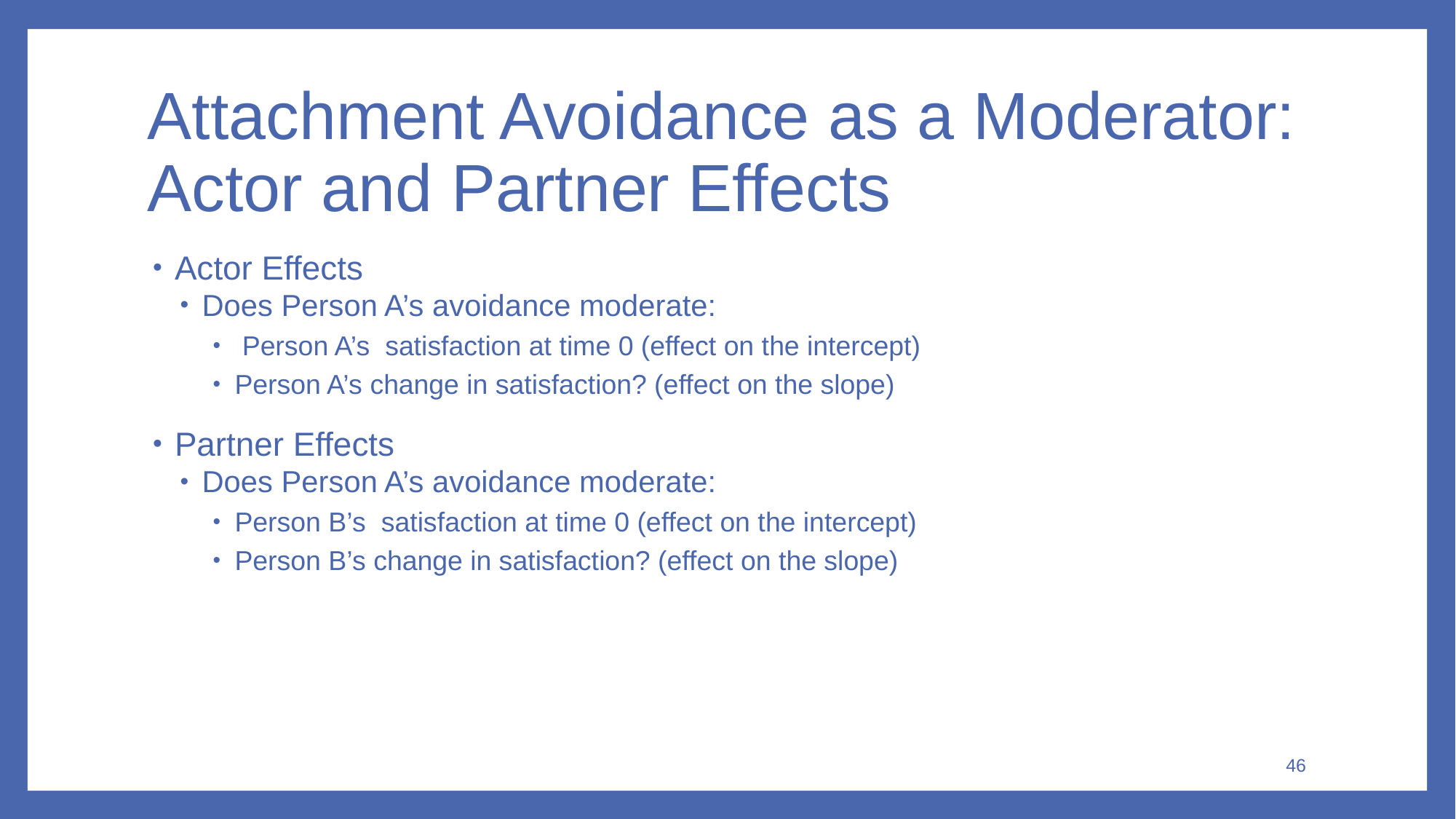

# Attachment Avoidance as a Moderator: Actor and Partner Effects
Actor Effects
Does Person A’s avoidance moderate:
 Person A’s  satisfaction at time 0 (effect on the intercept)
Person A’s change in satisfaction? (effect on the slope)
Partner Effects
Does Person A’s avoidance moderate:
Person B’s  satisfaction at time 0 (effect on the intercept)
Person B’s change in satisfaction? (effect on the slope)

46